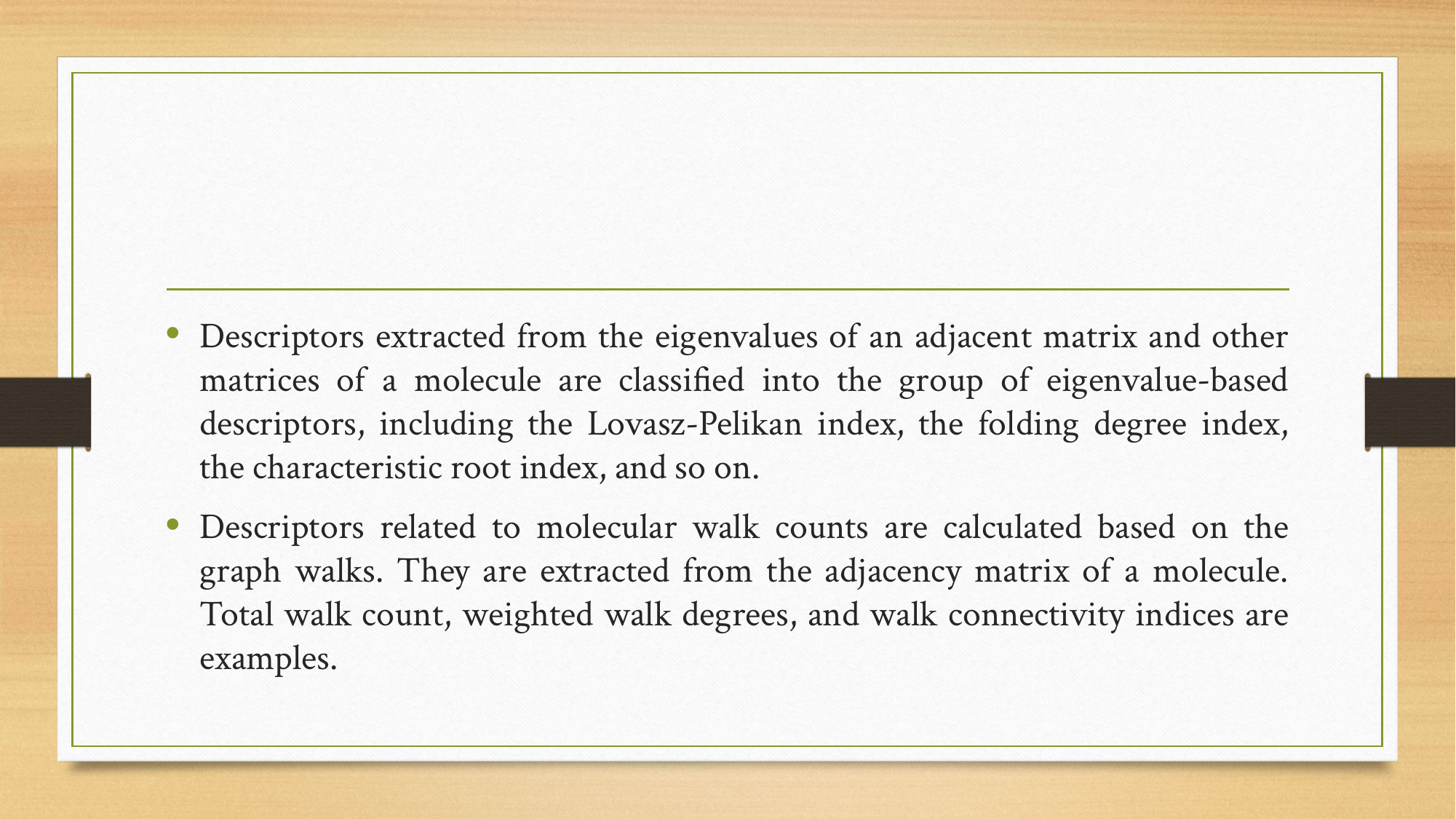

#
Descriptors extracted from the eigenvalues of an adjacent matrix and other matrices of a molecule are classified into the group of eigenvalue-based descriptors, including the Lovasz-Pelikan index, the folding degree index, the characteristic root index, and so on.
Descriptors related to molecular walk counts are calculated based on the graph walks. They are extracted from the adjacency matrix of a molecule. Total walk count, weighted walk degrees, and walk connectivity indices are examples.